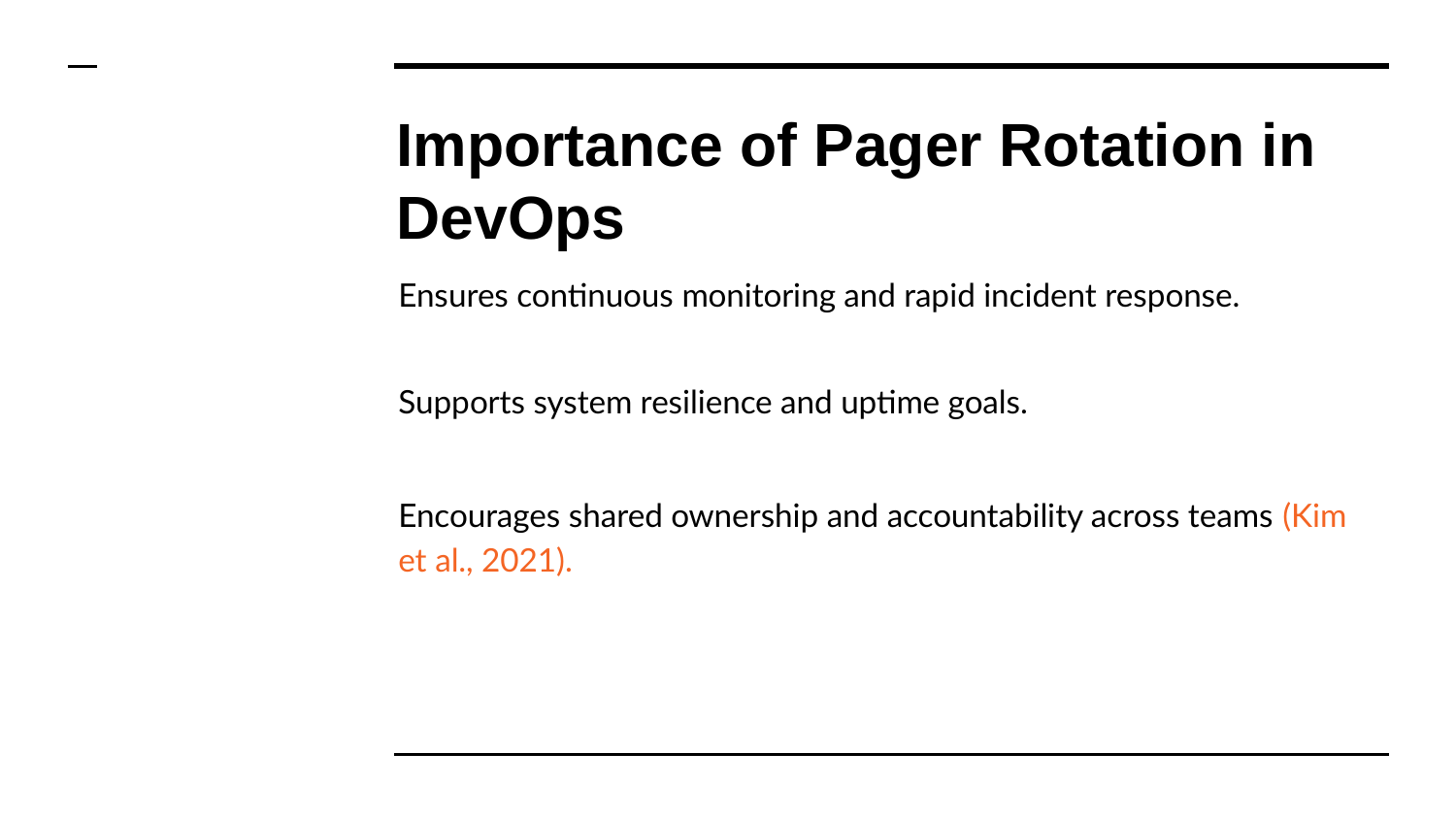

# Importance of Pager Rotation in DevOps
Ensures continuous monitoring and rapid incident response.
Supports system resilience and uptime goals.
Encourages shared ownership and accountability across teams (Kim et al., 2021).